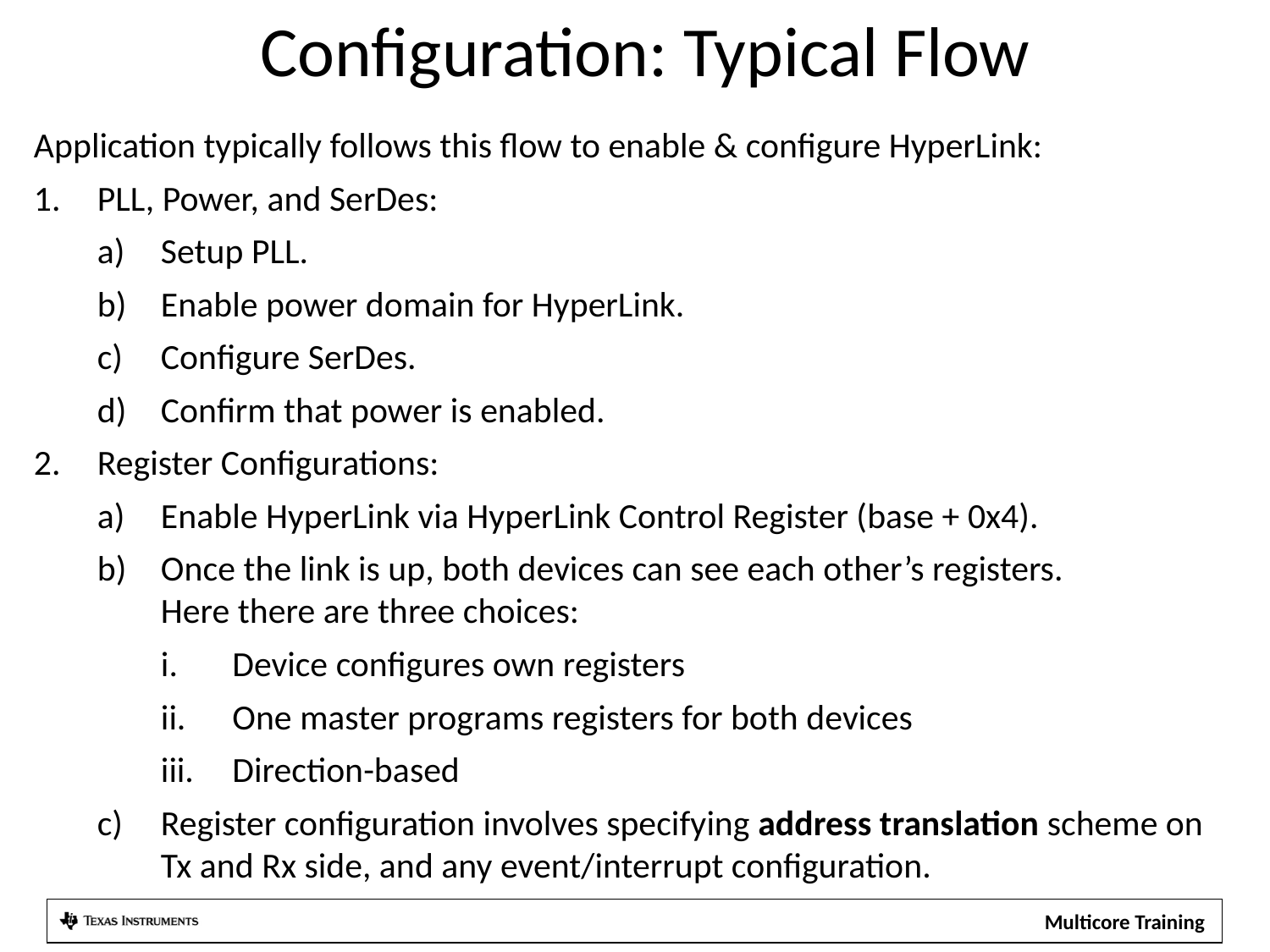

Configuration: Typical Flow
Application typically follows this flow to enable & configure HyperLink:
PLL, Power, and SerDes:
Setup PLL.
Enable power domain for HyperLink.
Configure SerDes.
Confirm that power is enabled.
Register Configurations:
Enable HyperLink via HyperLink Control Register (base + 0x4).
Once the link is up, both devices can see each other’s registers.
Here there are three choices:
Device configures own registers
One master programs registers for both devices
Direction-based
Register configuration involves specifying address translation scheme on
Tx and Rx side, and any event/interrupt configuration.